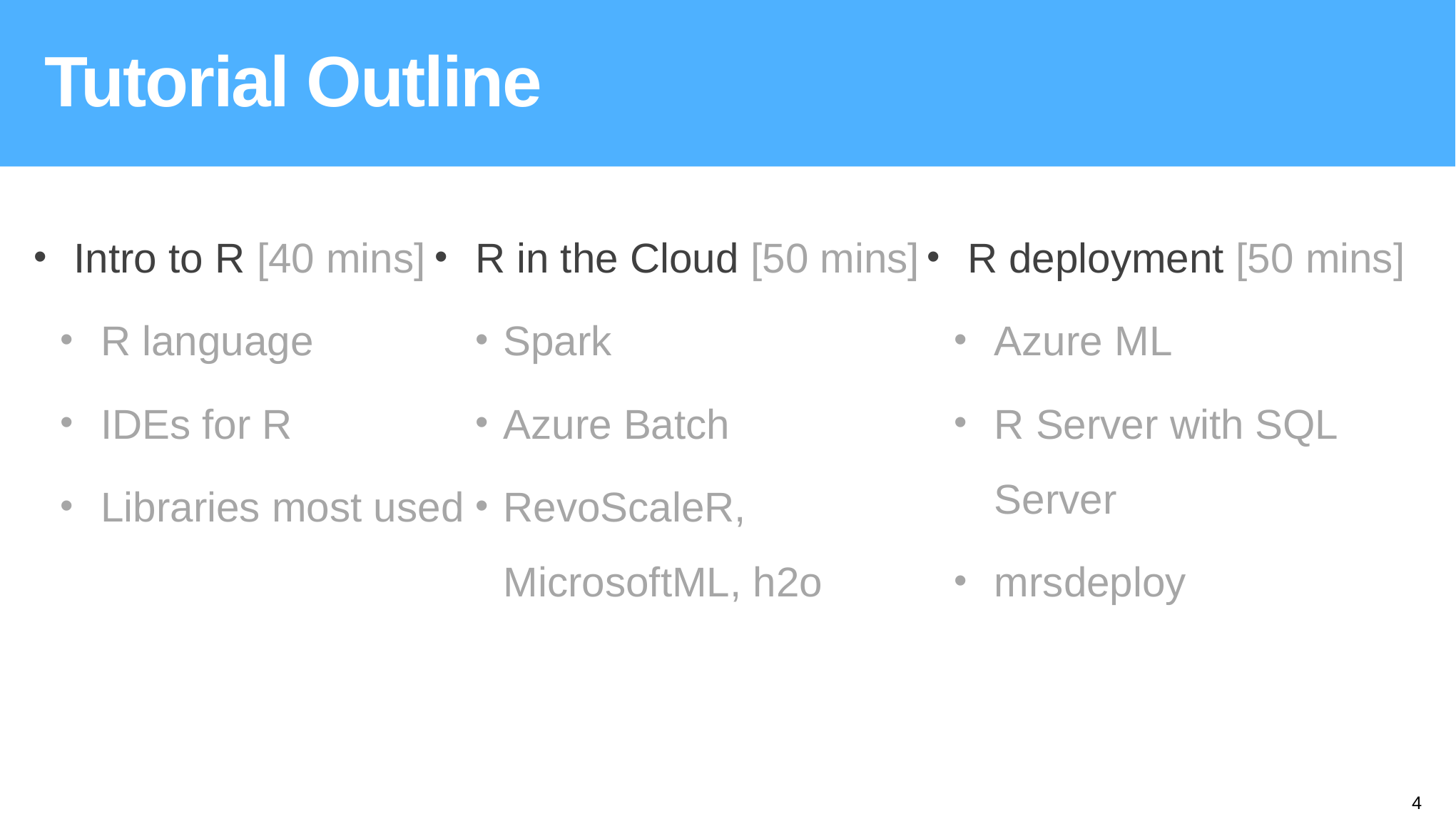

Tutorial Outline
Intro to R [40 mins]
R language
IDEs for R
Libraries most used
R in the Cloud [50 mins]
Spark
Azure Batch
RevoScaleR, MicrosoftML, h2o
R deployment [50 mins]
Azure ML
R Server with SQL Server
mrsdeploy
4